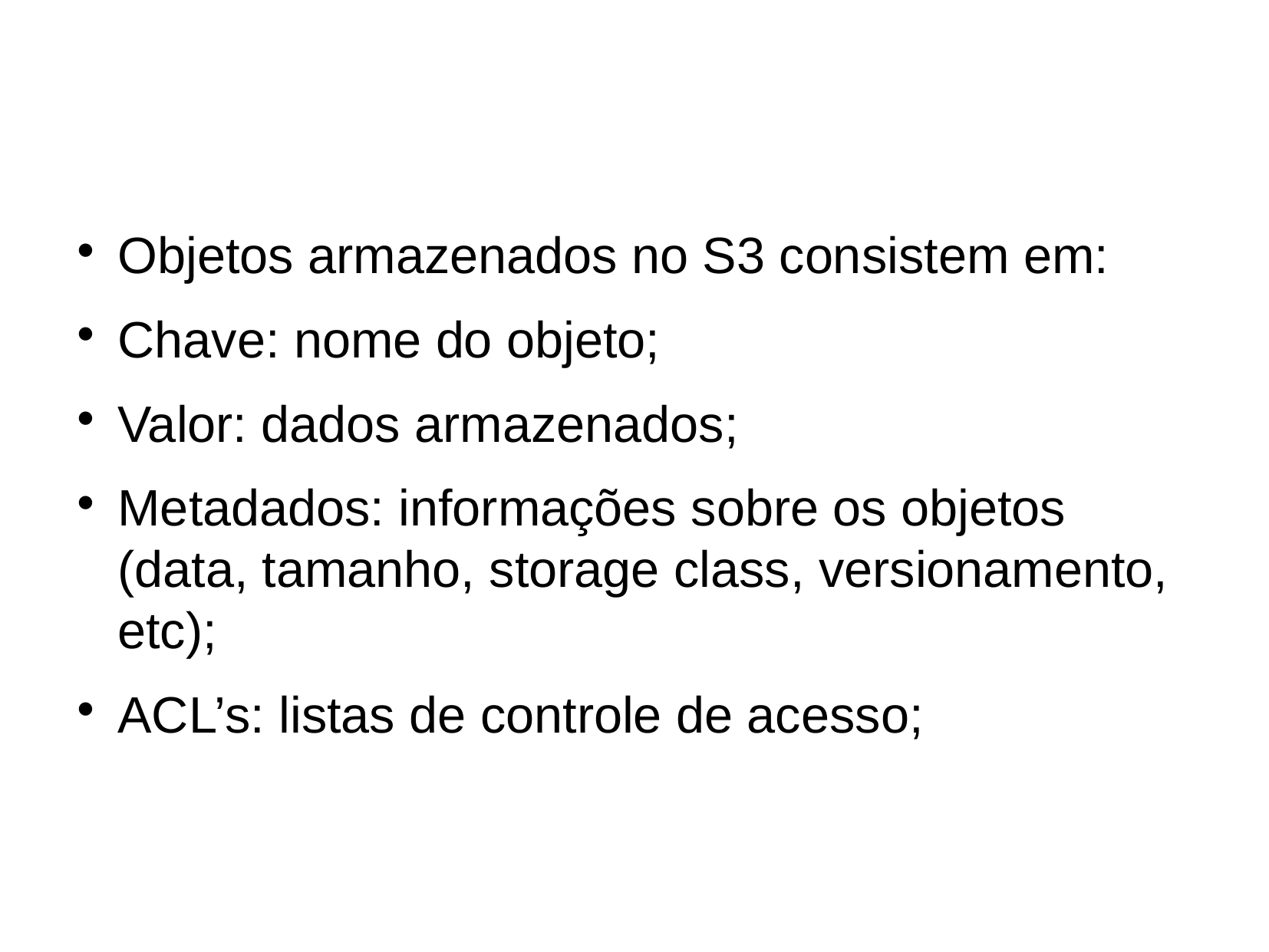

Objetos armazenados no S3 consistem em:
Chave: nome do objeto;
Valor: dados armazenados;
Metadados: informações sobre os objetos (data, tamanho, storage class, versionamento, etc);
ACL’s: listas de controle de acesso;